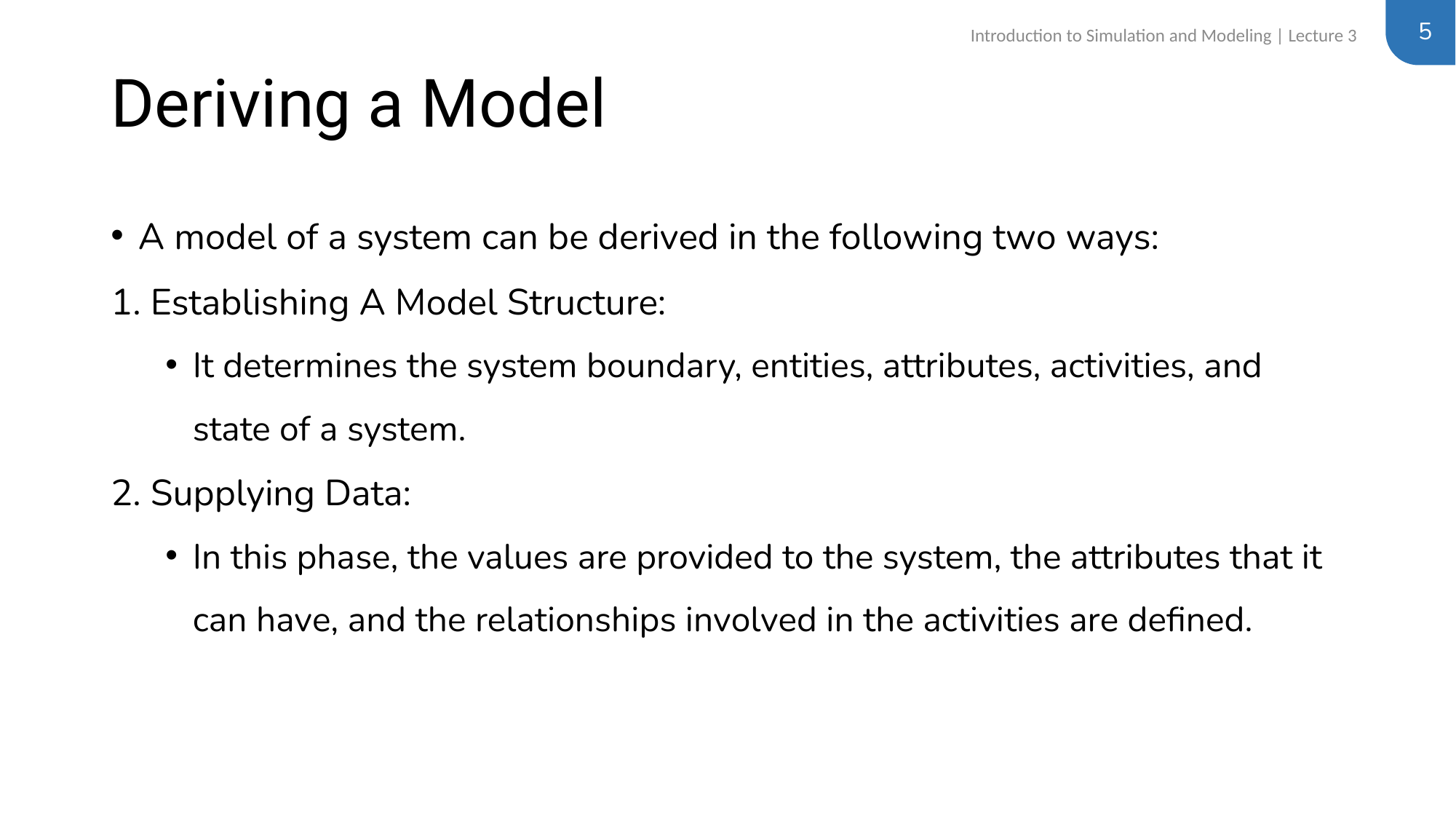

5
Introduction to Simulation and Modeling | Lecture 3
# Deriving a Model
A model of a system can be derived in the following two ways:
1. Establishing A Model Structure:
It determines the system boundary, entities, attributes, activities, and state of a system.
2. Supplying Data:
In this phase, the values are provided to the system, the attributes that it can have, and the relationships involved in the activities are defined.